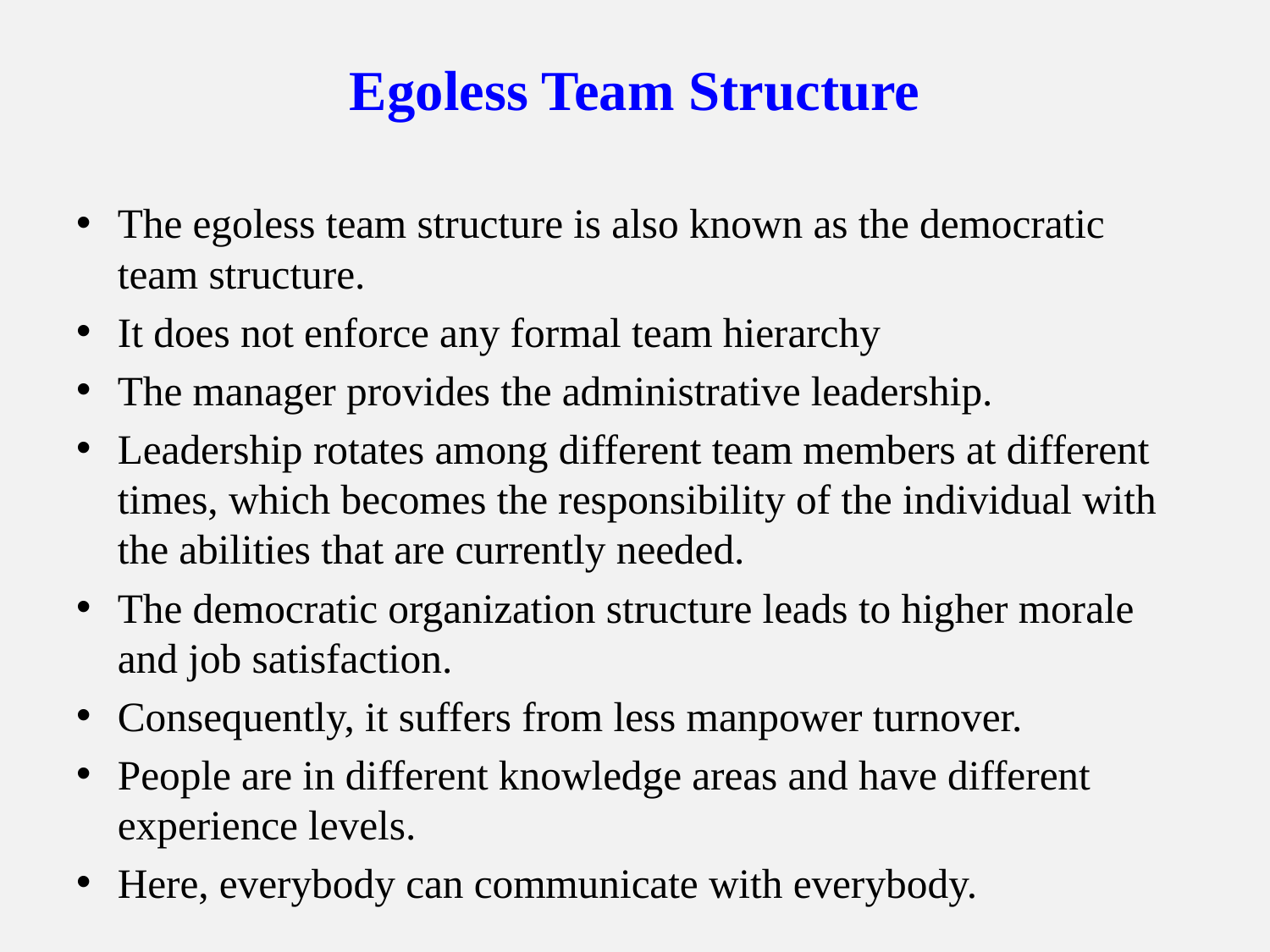

# Egoless Team Structure
The egoless team structure is also known as the democratic team structure.
It does not enforce any formal team hierarchy
The manager provides the administrative leadership.
Leadership rotates among different team members at different times, which becomes the responsibility of the individual with the abilities that are currently needed.
The democratic organization structure leads to higher morale and job satisfaction.
Consequently, it suffers from less manpower turnover.
People are in different knowledge areas and have different experience levels.
Here, everybody can communicate with everybody.